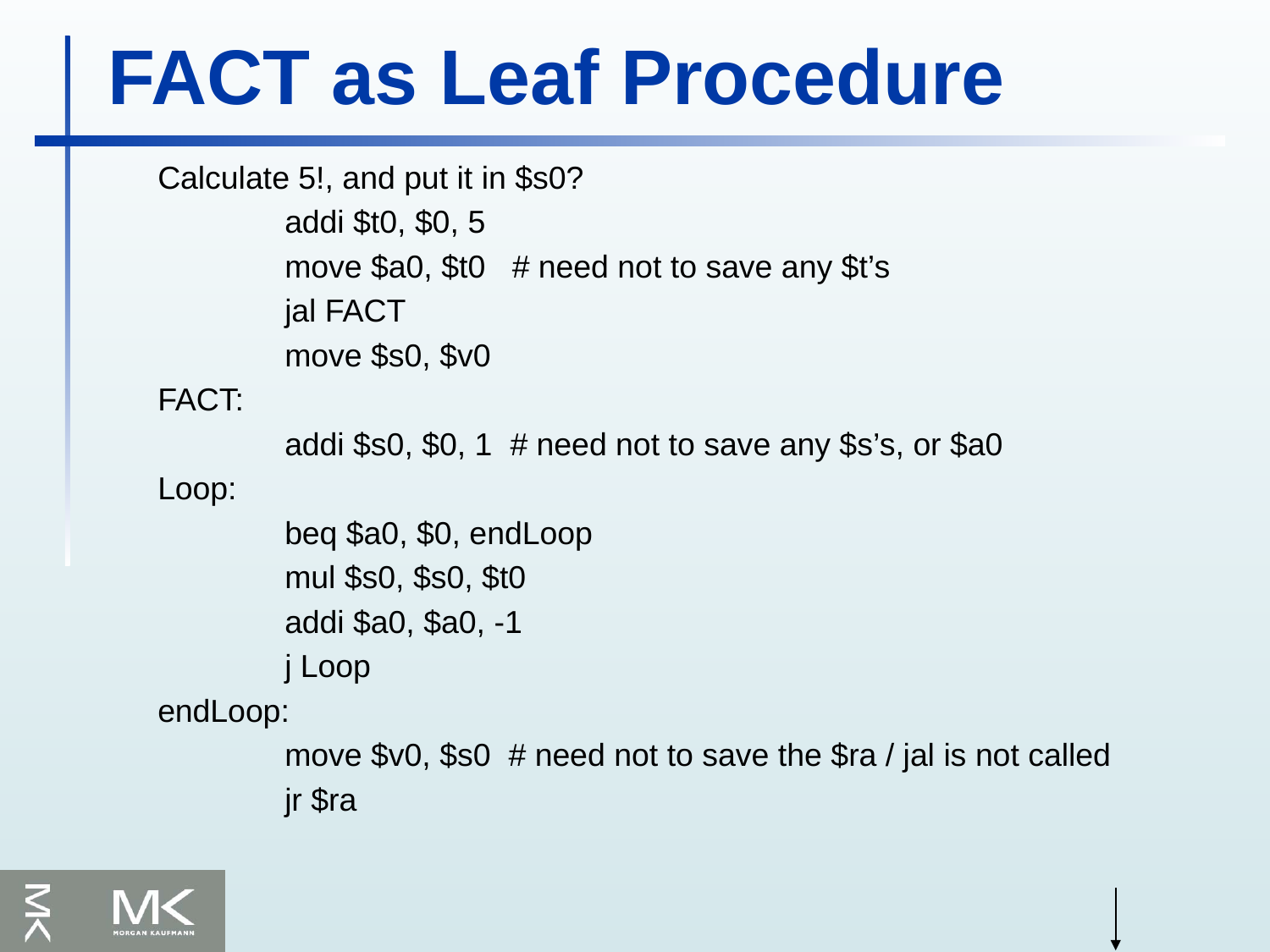

# FACT as Leaf Procedure
Calculate 5!, and put it in $s0?
	addi $t0, $0, 5
	move $a0, $t0   # need not to save any $t’s
	jal FACT
	move $s0, $v0
FACT:
	addi $s0, $0, 1  # need not to save any $s’s, or $a0
Loop:
	beq $a0, $0, endLoop
	mul $s0, $s0, $t0
	addi $a0, $a0, -1
	j Loop
endLoop:
	move $v0, $s0  # need not to save the $ra / jal is not called
	jr $ra